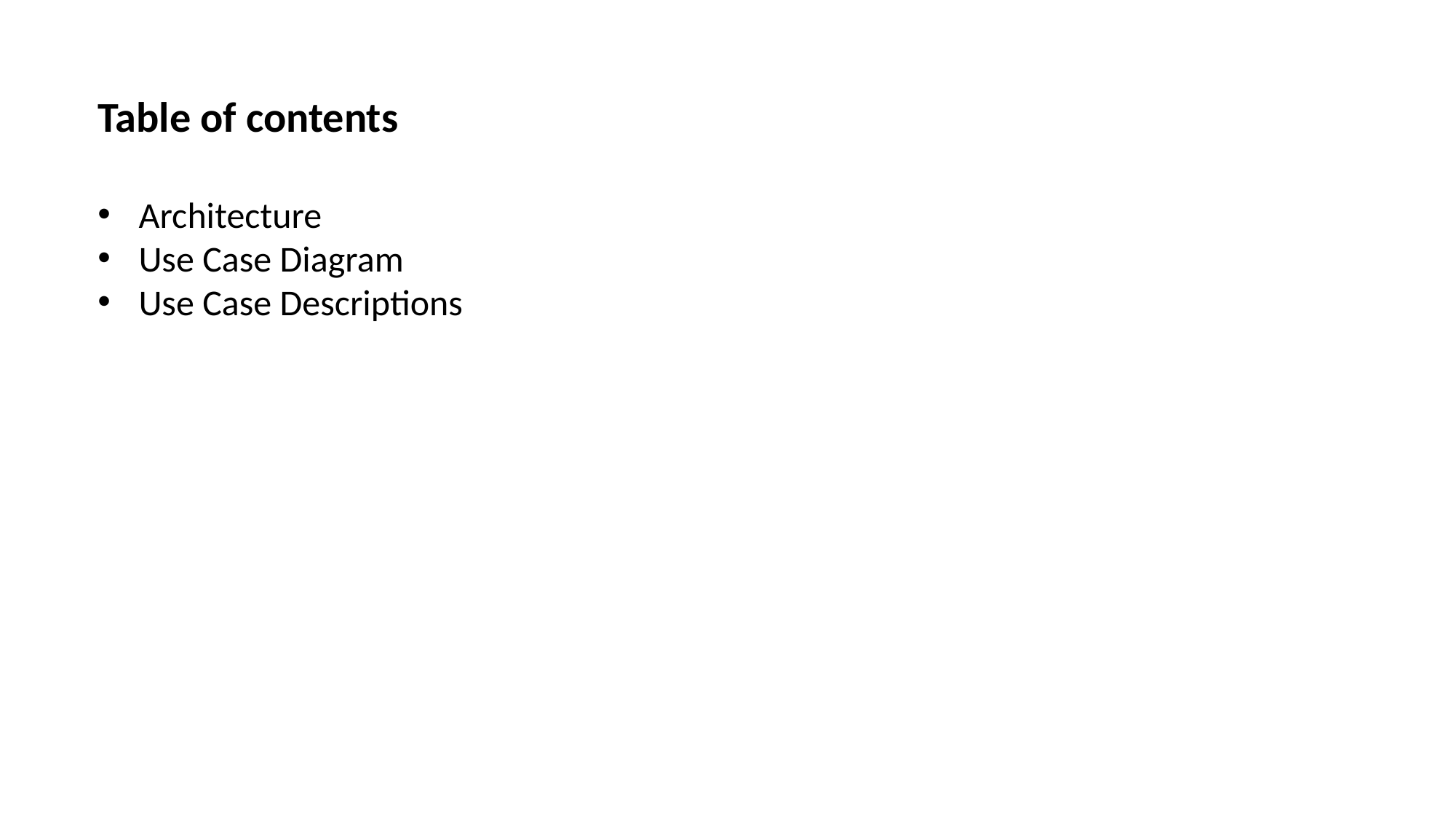

Table of contents

Architecture
Use Case Diagram
Use Case Descriptions